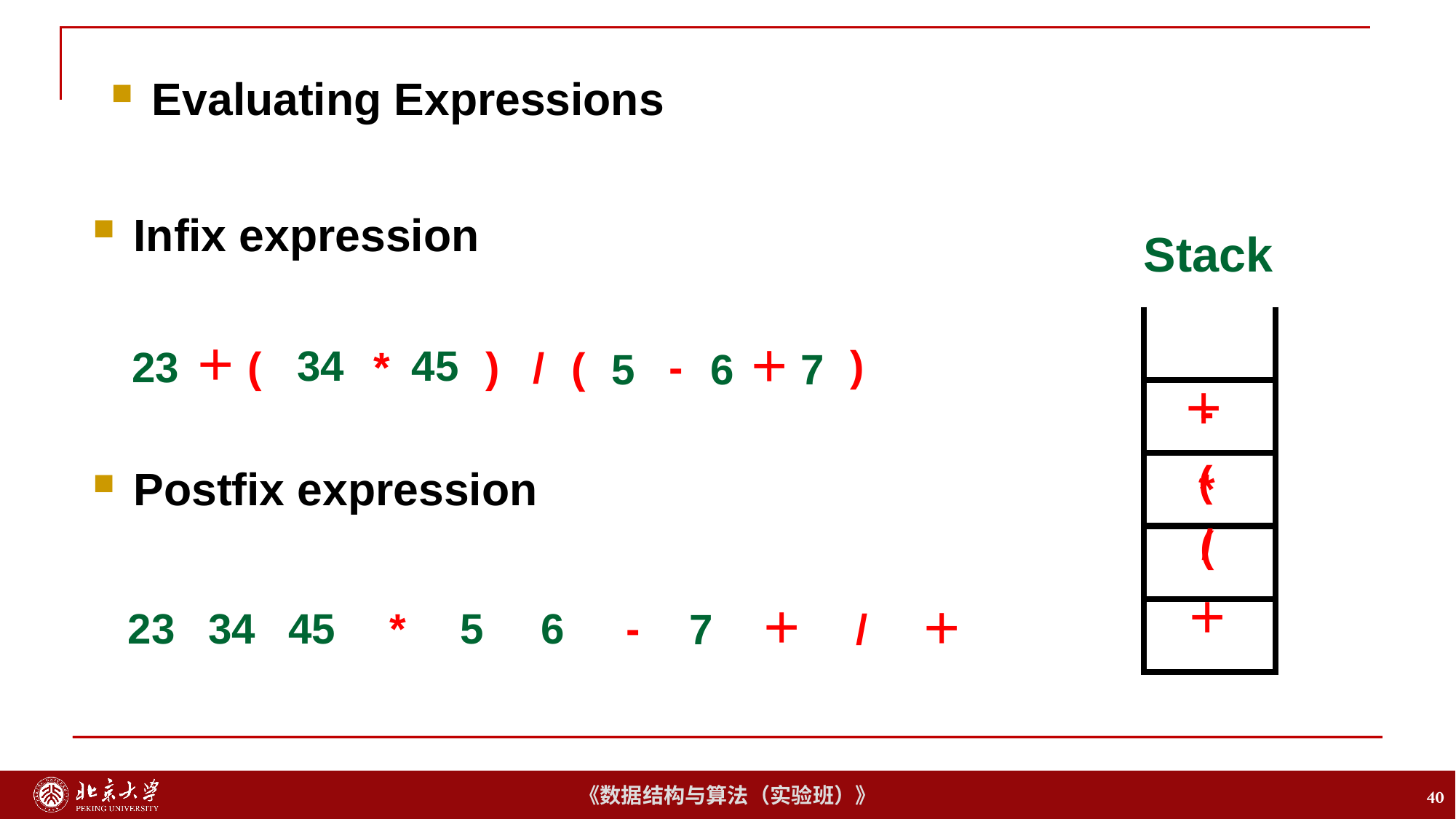

Evaluating Expressions
Infix expression

Postfix expression
Stack
|  |
| --- |
|  |
|  |
|  |
|  |
)
＋
34
45
23
(
*
-
＋
)
/
(
5
6
7
＋
-
(
*
/
(
＋
23
34
45
*
5
6
-
＋
7
/
＋
40